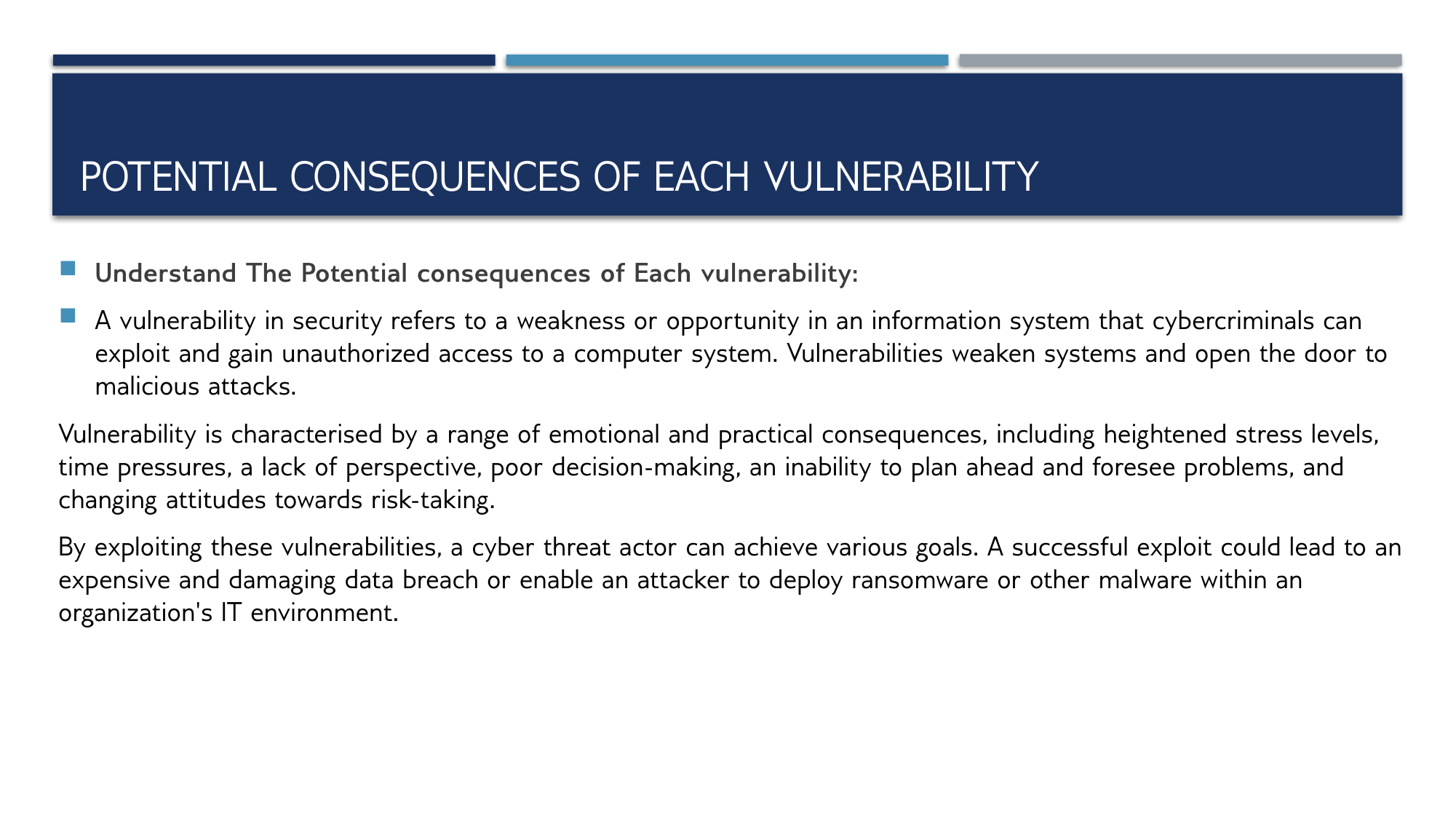

# Potential Consequences of Each Vulnerability
Understand The Potential consequences of Each vulnerability:
A vulnerability in security refers to a weakness or opportunity in an information system that cybercriminals can exploit and gain unauthorized access to a computer system. Vulnerabilities weaken systems and open the door to malicious attacks.
Vulnerability is characterised by a range of emotional and practical consequences, including heightened stress levels, time pressures, a lack of perspective, poor decision-making, an inability to plan ahead and foresee problems, and changing attitudes towards risk-taking.
By exploiting these vulnerabilities, a cyber threat actor can achieve various goals. A successful exploit could lead to an expensive and damaging data breach or enable an attacker to deploy ransomware or other malware within an organization's IT environment.